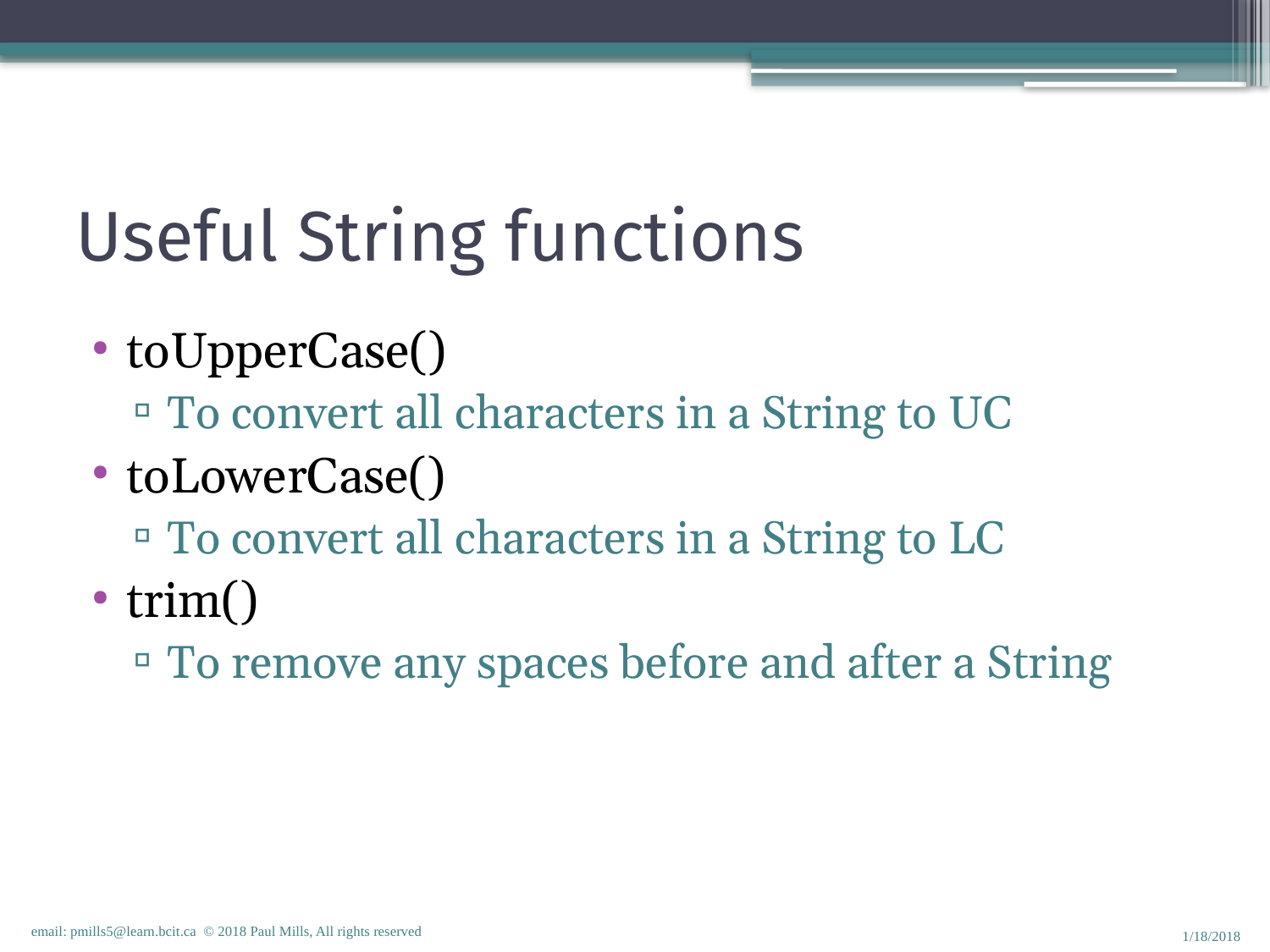

# Useful String functions
toUpperCase()
To convert all characters in a String to UC
toLowerCase()
To convert all characters in a String to LC
trim()
To remove any spaces before and after a String
email: pmills5@learn.bcit.ca  © 2018 Paul Mills, All rights reserved
1/18/2018